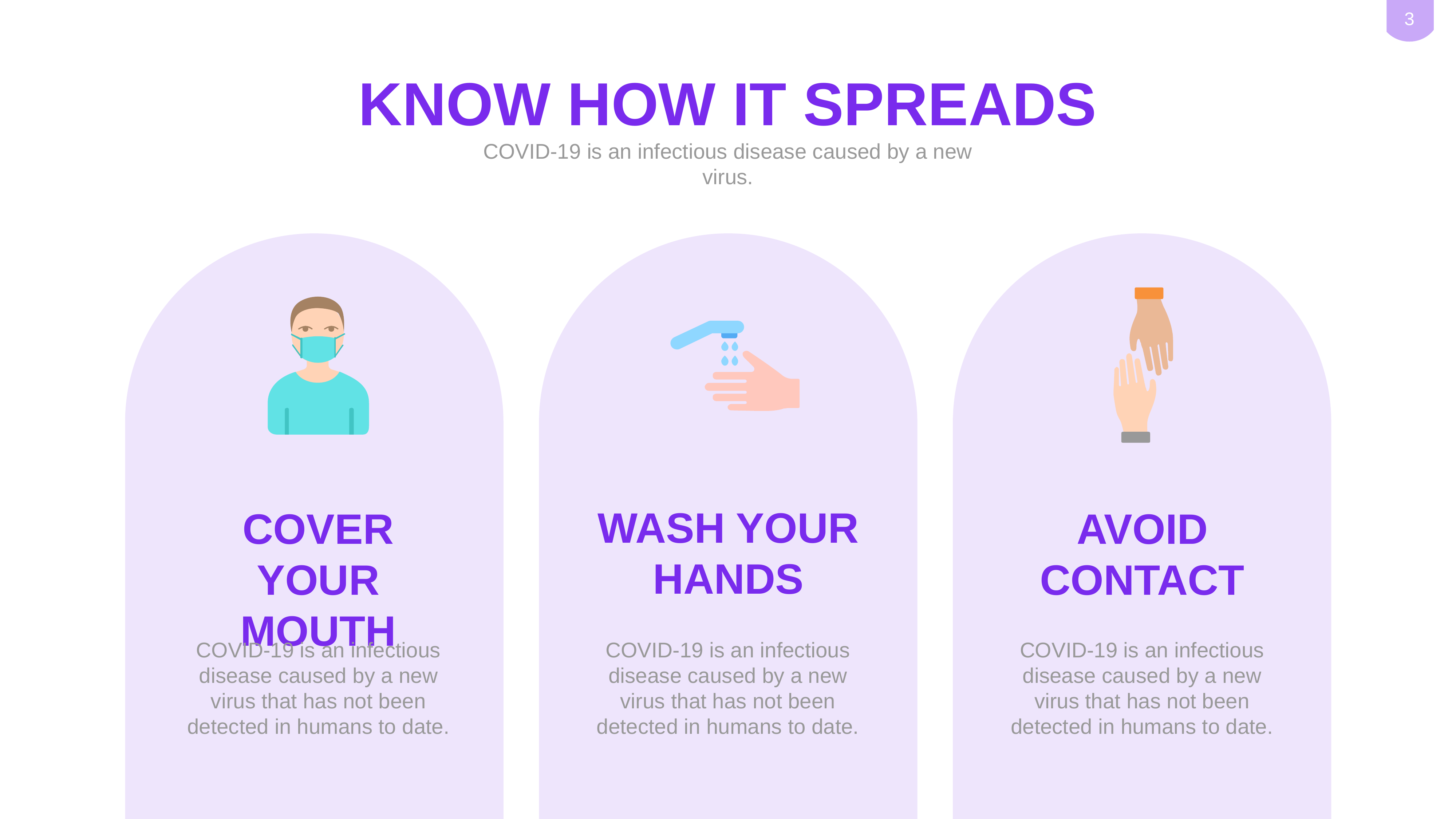

KNOW HOW IT SPREADS
COVID-19 is an infectious disease caused by a new virus.

WASH YOUR
HANDS
COVER YOUR
MOUTH
AVOID
CONTACT
COVID-19 is an infectious disease caused by a new virus that has not been detected in humans to date.
COVID-19 is an infectious disease caused by a new virus that has not been detected in humans to date.
COVID-19 is an infectious disease caused by a new virus that has not been detected in humans to date.